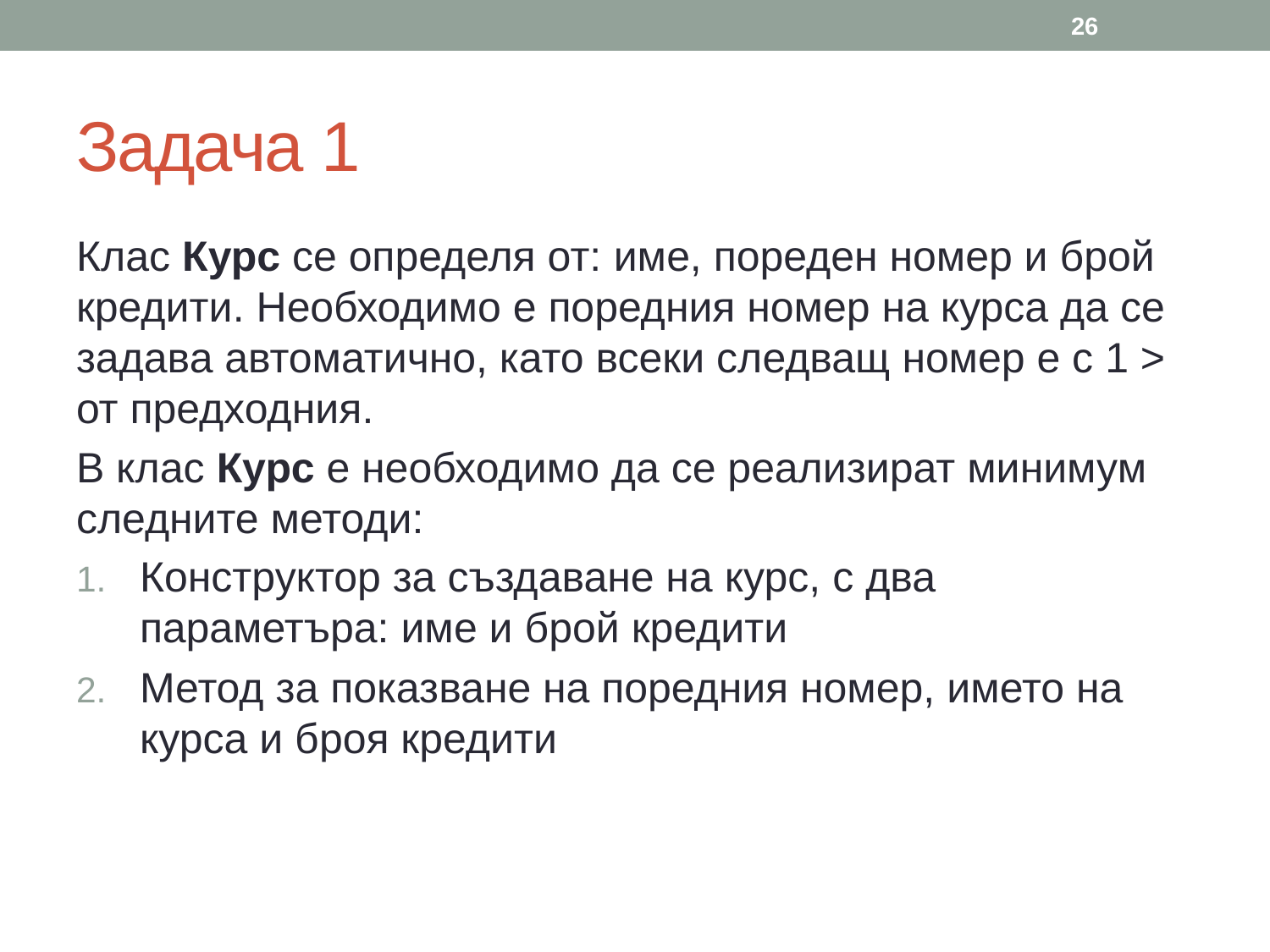

26
# Задача 1
Клас Курс се определя от: име, пореден номер и брой кредити. Необходимо е поредния номер на курса да се задава автоматично, като всеки следващ номер е с 1 > от предходния.
В клас Курс е необходимо да се реализират минимум следните методи:
Конструктор за създаване на курс, с два параметъра: име и брой кредити
Метод за показване на поредния номер, името на курса и броя кредити